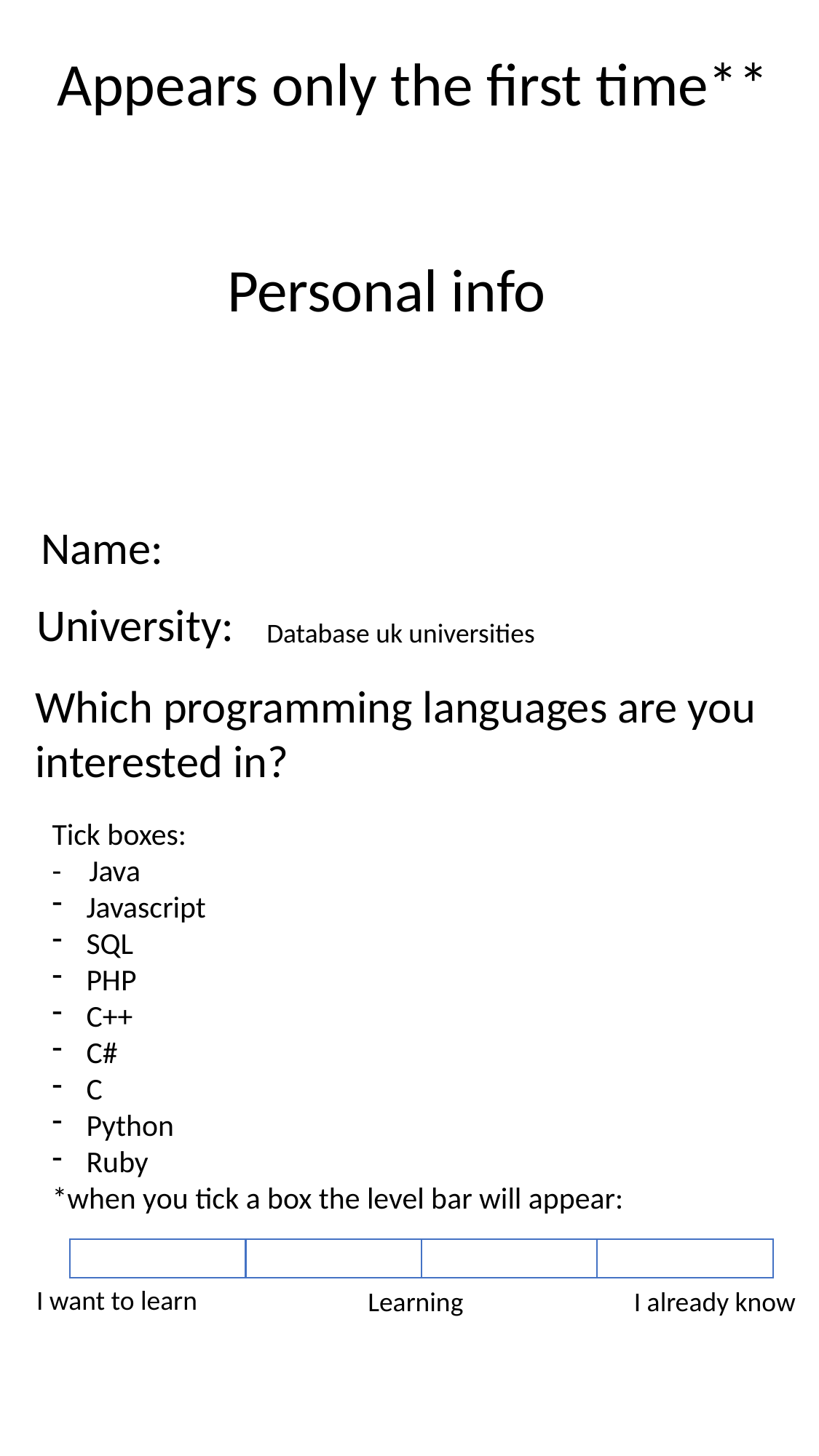

Appears only the first time**
Personal info
Name:
University:
Database uk universities
Which programming languages are you interested in?
Tick boxes:
-    Java
Javascript
SQL
PHP
C++
C#
C
Python
Ruby
*when you tick a box the level bar will appear:

I want to learn
Learning
I already know